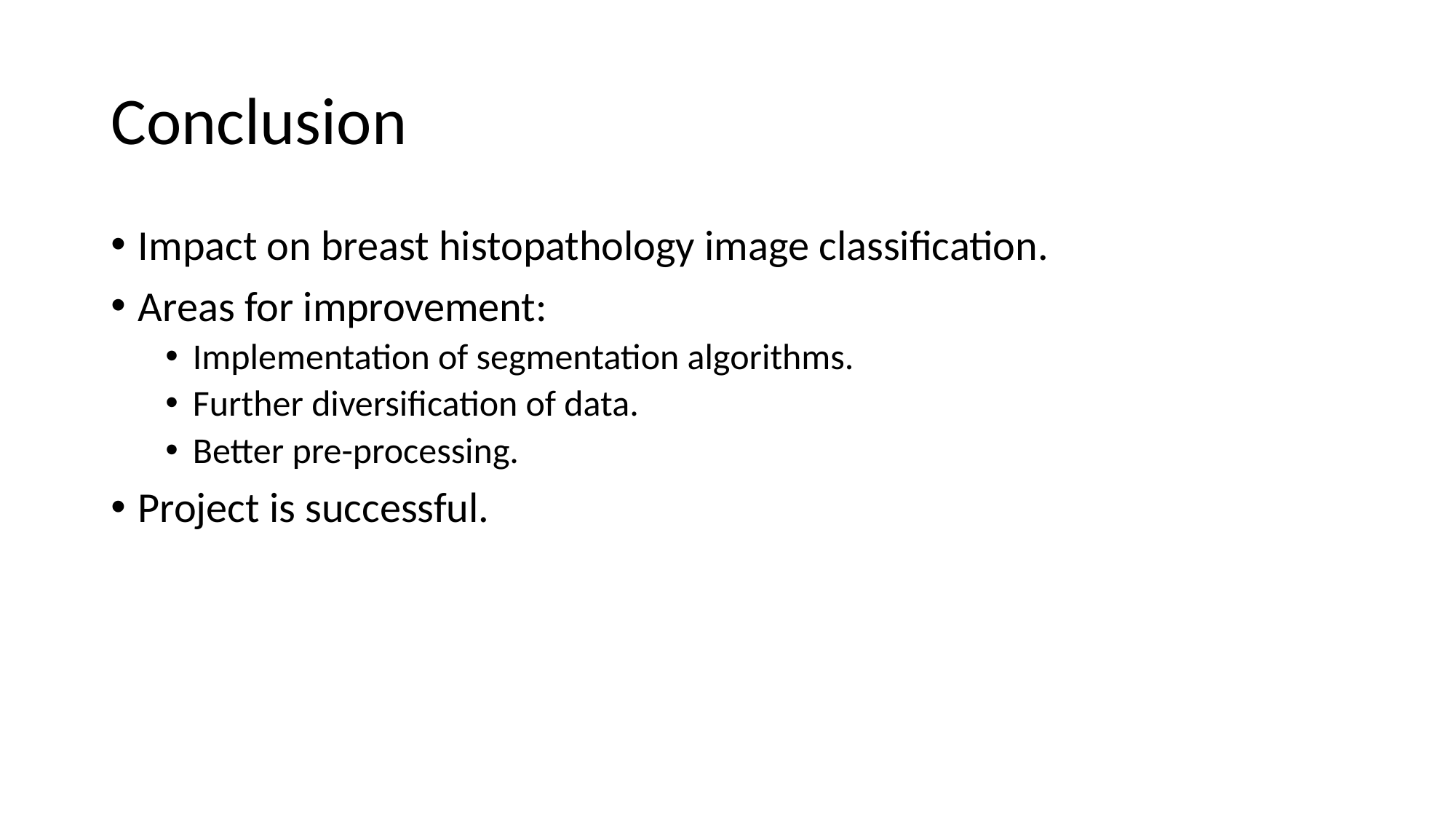

# Conclusion
Impact on breast histopathology image classification.
Areas for improvement:
Implementation of segmentation algorithms.
Further diversification of data.
Better pre-processing.
Project is successful.